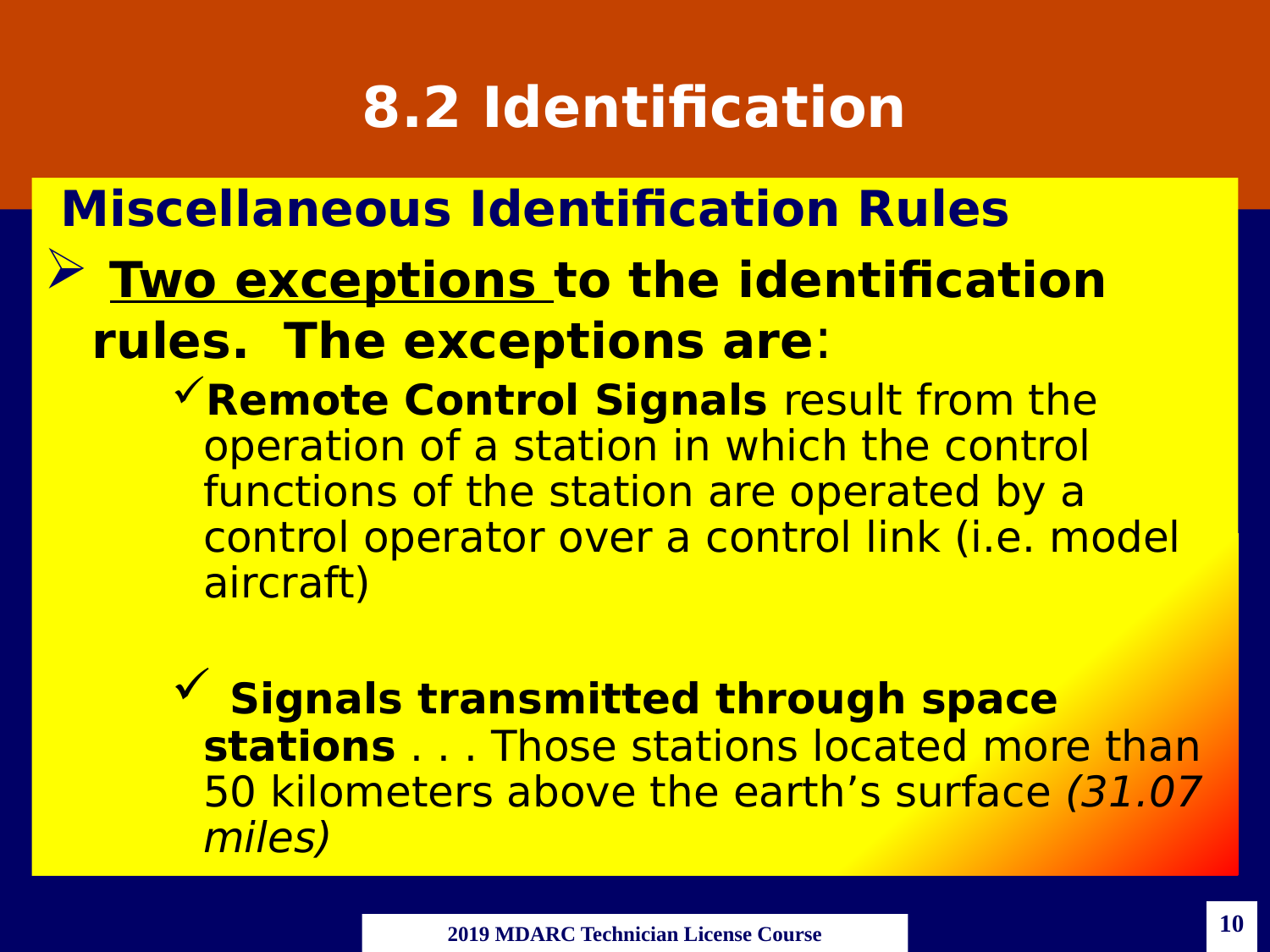

# 8.2 Identification
Miscellaneous Identification Rules
 Two exceptions to the identification rules.  The exceptions are:
Remote Control Signals result from the operation of a station in which the control functions of the station are operated by a control operator over a control link (i.e. model aircraft)

 Signals transmitted through space stations . . . Those stations located more than 50 kilometers above the earth’s surface (31.07 miles)

10
2019 MDARC Technician License Course